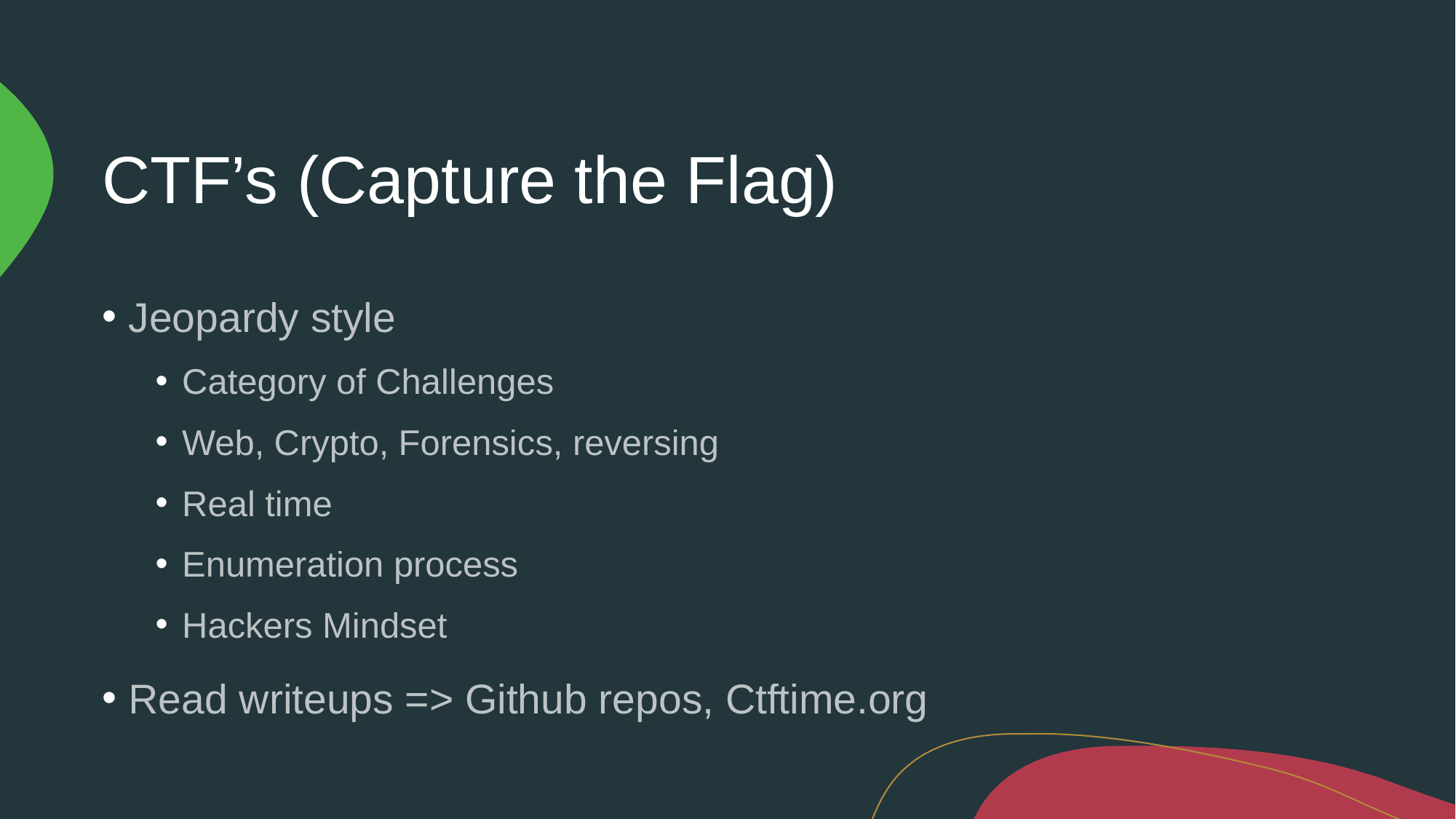

# CTF’s (Capture the Flag)
Jeopardy style
Category of Challenges
Web, Crypto, Forensics, reversing
Real time
Enumeration process
Hackers Mindset
Read writeups => Github repos, Ctftime.org